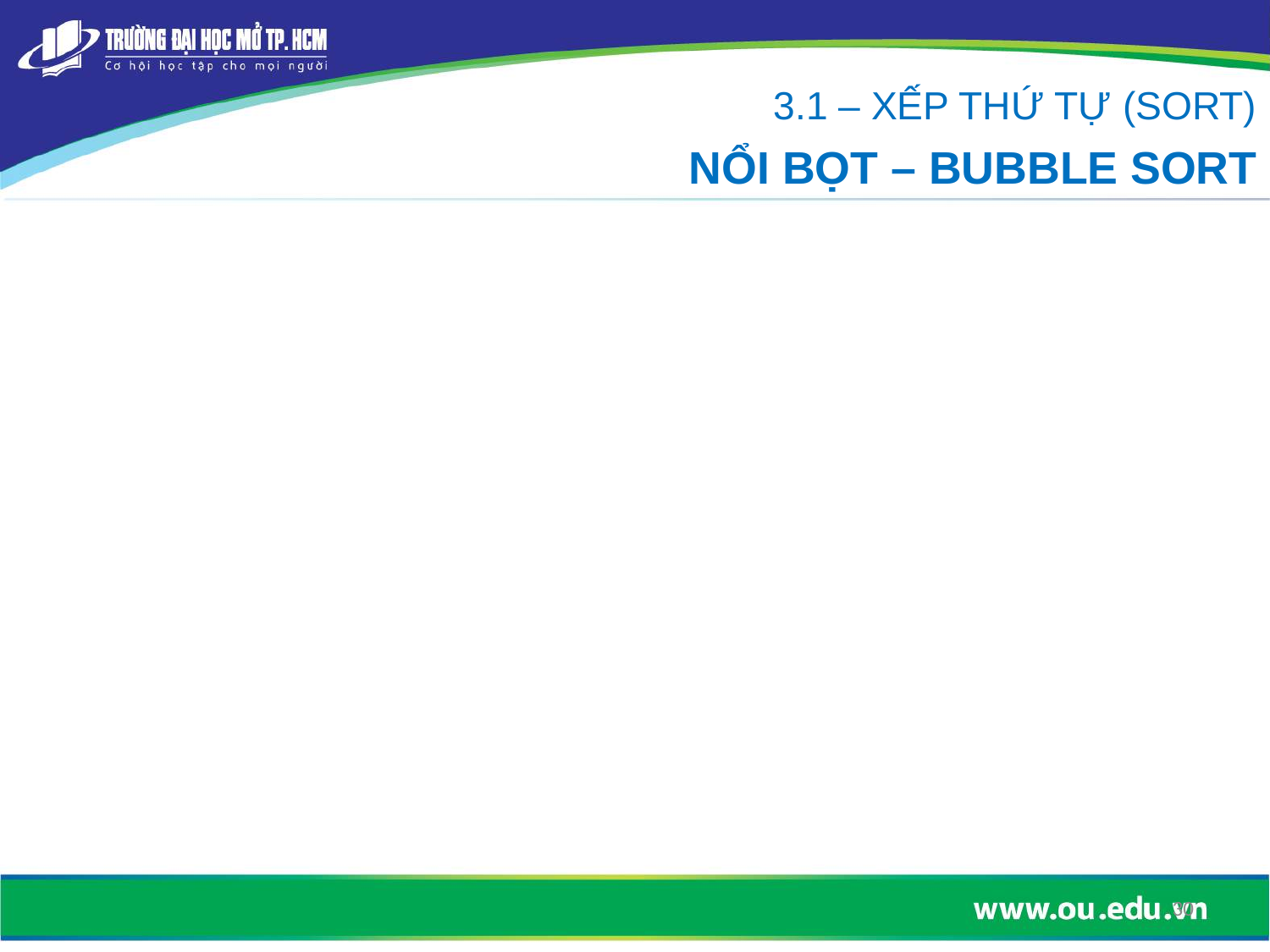

3.1 – XẾP THỨ TỰ (SORT)
NỔI BỌT – BUBBLE SORT
30